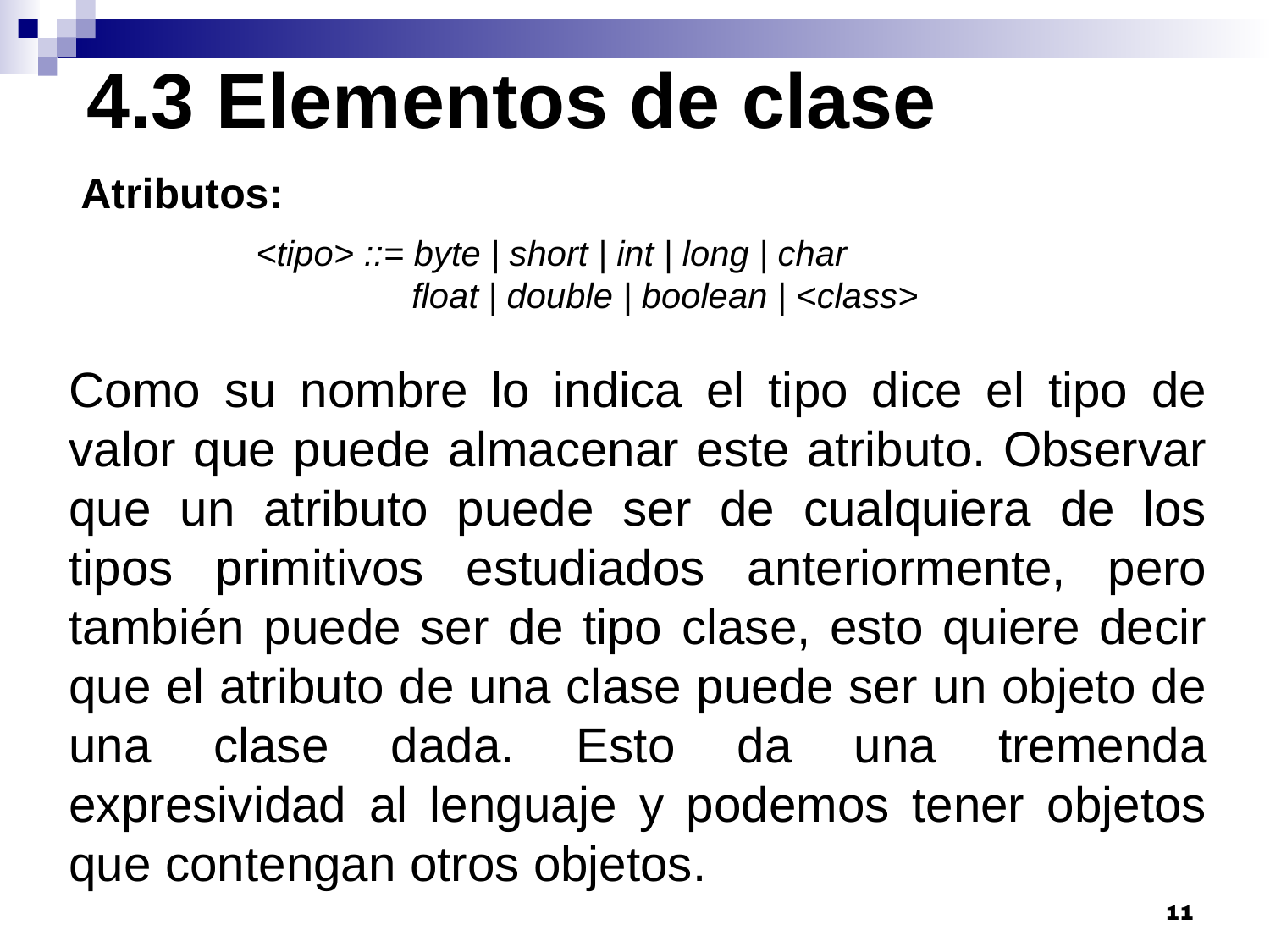

4.3 Elementos de clase
Atributos:
<tipo> ::= byte | short | int | long | char
                float | double | boolean | <class>
Como su nombre lo indica el tipo dice el tipo de valor que puede almacenar este atributo. Observar que un atributo puede ser de cualquiera de los tipos primitivos estudiados anteriormente, pero también puede ser de tipo clase, esto quiere decir que el atributo de una clase puede ser un objeto de una clase dada. Esto da una tremenda expresividad al lenguaje y podemos tener objetos que contengan otros objetos.
11